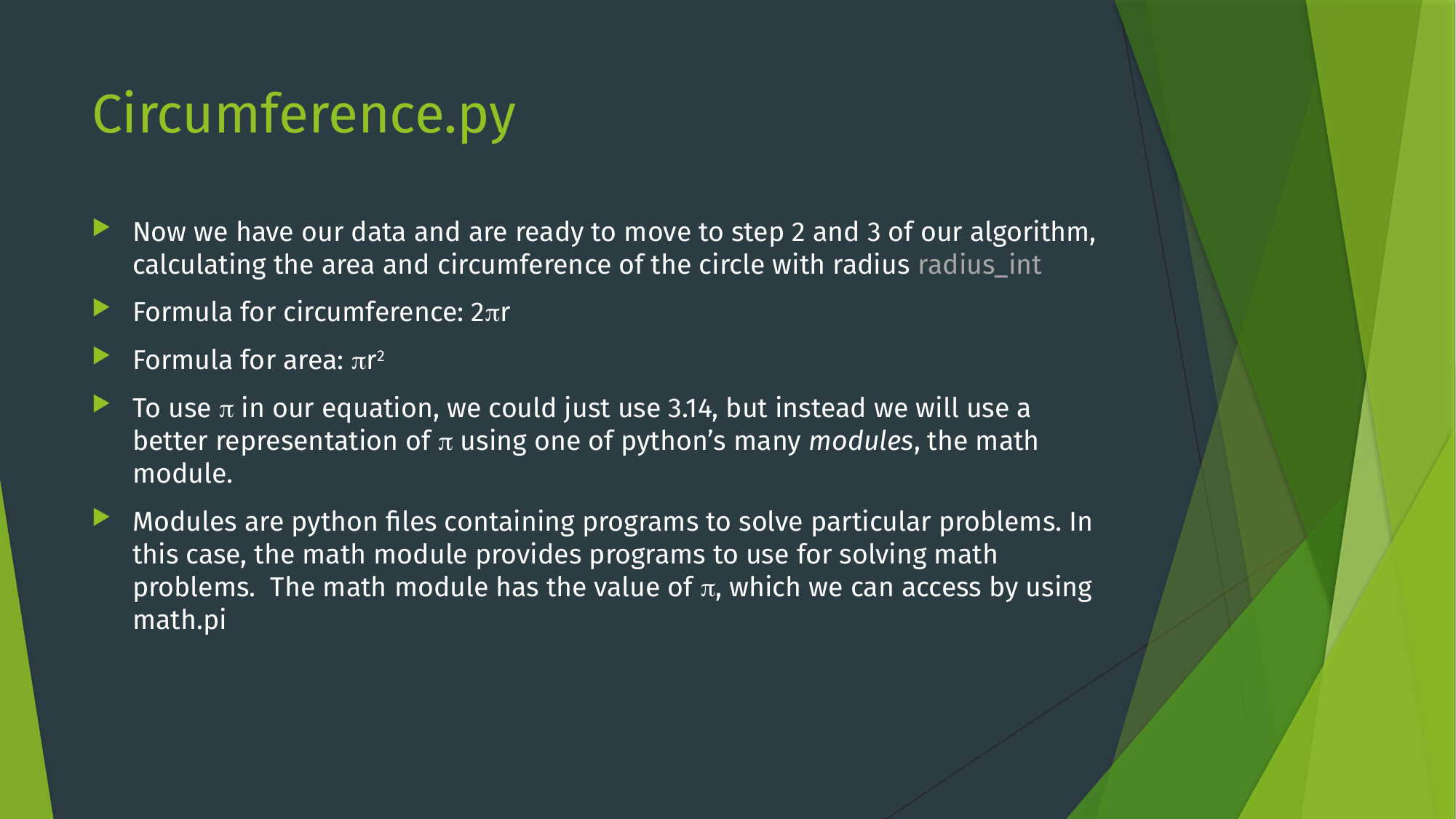

# Circumference.py
Now we have our data and are ready to move to step 2 and 3 of our algorithm, calculating the area and circumference of the circle with radius radius_int
Formula for circumference: 2πr
Formula for area: πr2
To use π in our equation, we could just use 3.14, but instead we will use a better representation of π using one of python’s many modules, the math module.
Modules are python files containing programs to solve particular problems. In this case, the math module provides programs to use for solving math problems.  The math module has the value of π, which we can access by using math.pi